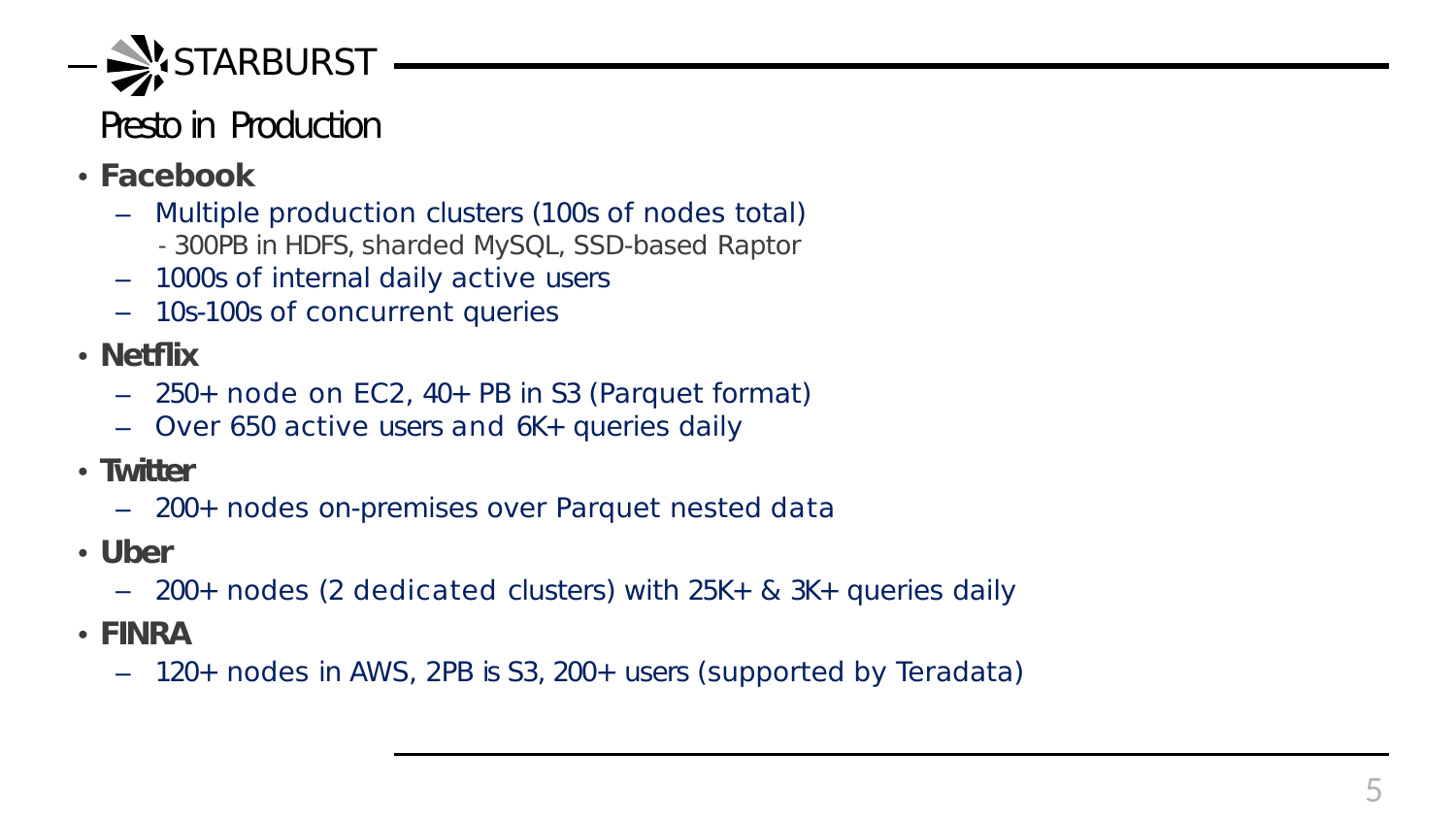

STARBURST
# Presto in Production
Facebook
Multiple production clusters (100s of nodes total)
- 300PB in HDFS, sharded MySQL, SSD-based Raptor
1000s of internal daily active users
10s-100s of concurrent queries
Netflix
250+ node on EC2, 40+ PB in S3 (Parquet format)
Over 650 active users and 6K+ queries daily
Twitter
200+ nodes on-premises over Parquet nested data
Uber
200+ nodes (2 dedicated clusters) with 25K+ & 3K+ queries daily
FINRA
120+ nodes in AWS, 2PB is S3, 200+ users (supported by Teradata)
5